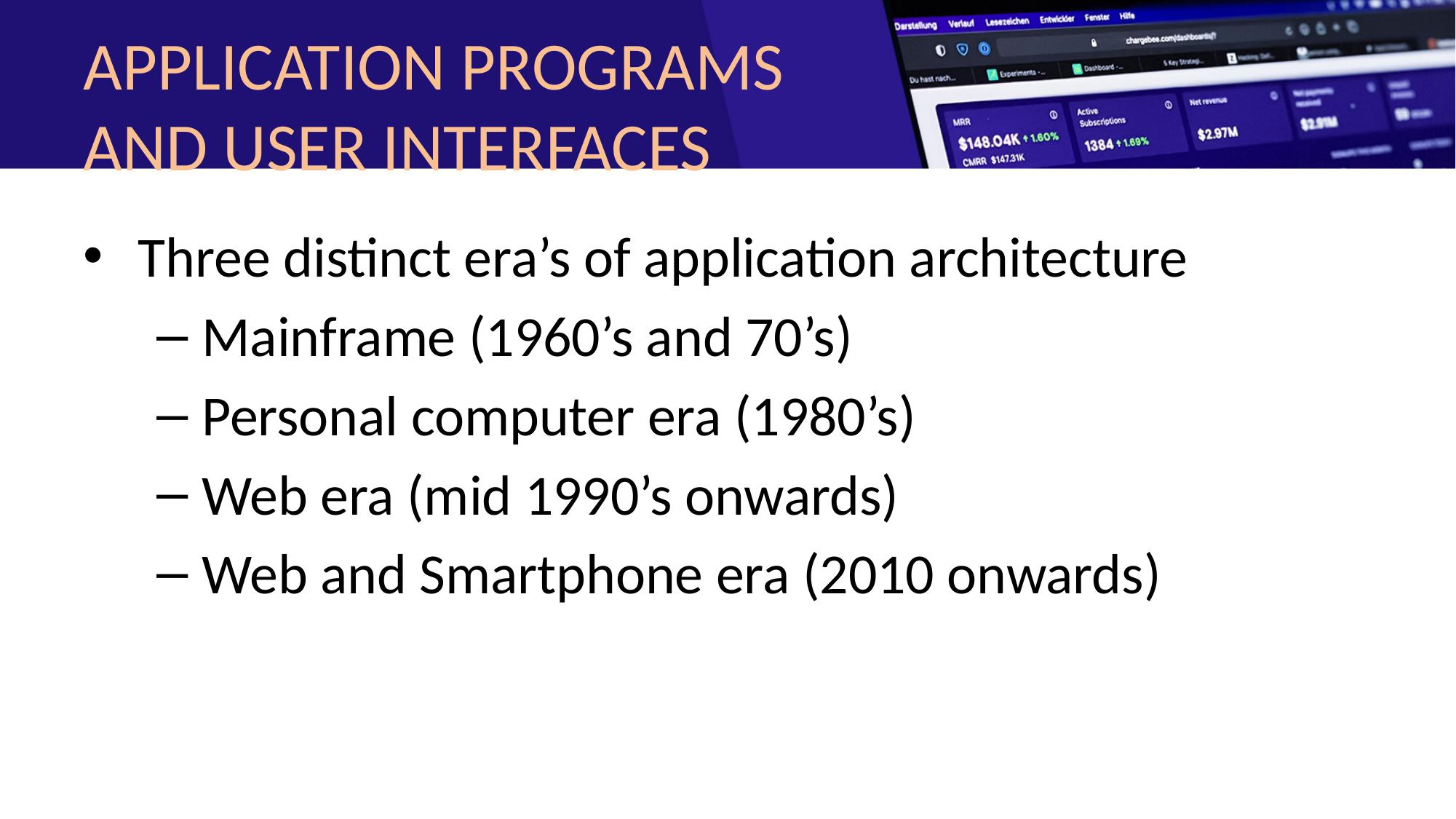

# APPLICATION PROGRAMS AND USER INTERFACES
Three distinct era’s of application architecture
Mainframe (1960’s and 70’s)
Personal computer era (1980’s)
Web era (mid 1990’s onwards)
Web and Smartphone era (2010 onwards)